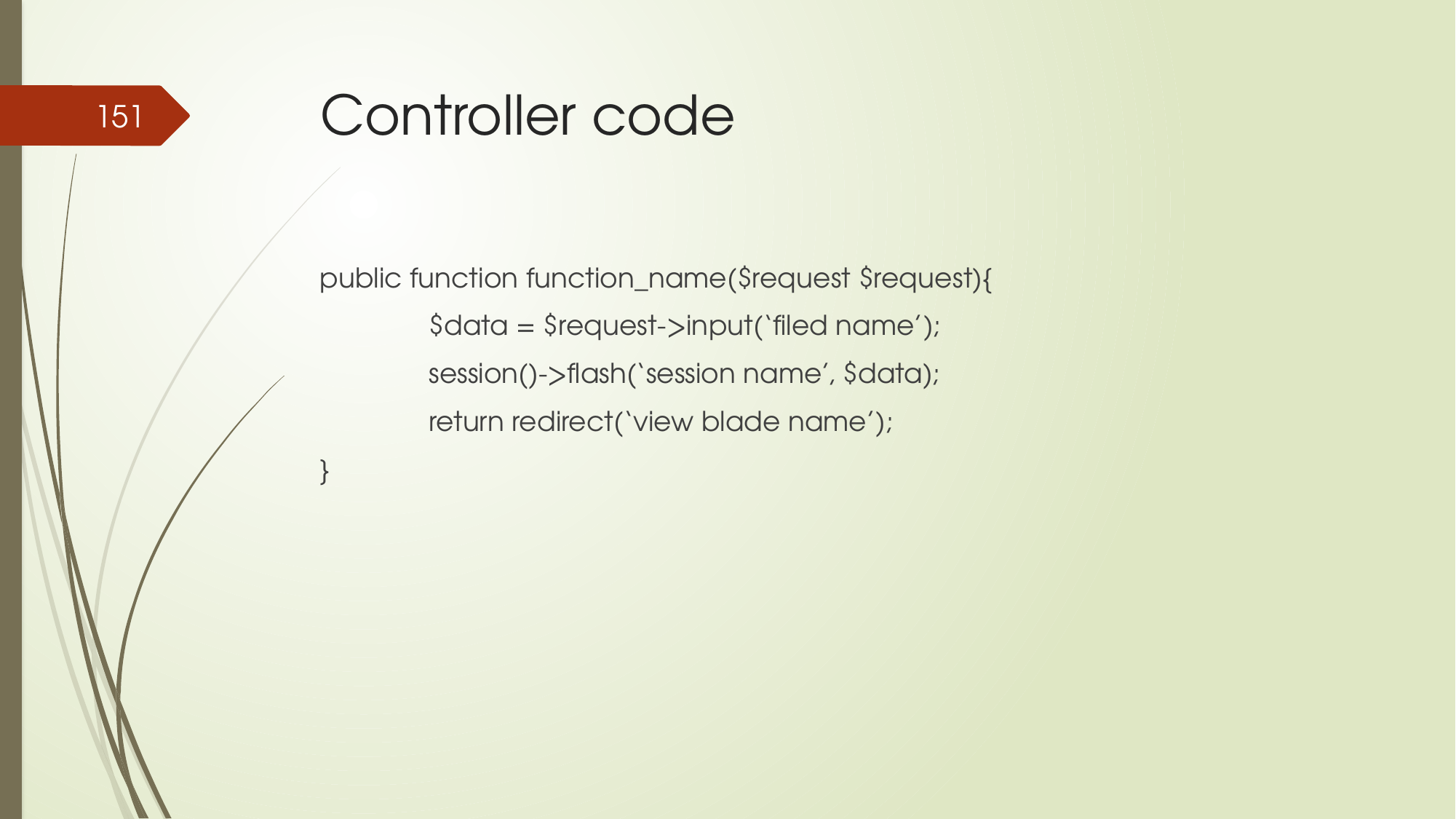

# Controller code
151
public function function_name($request $request){
	$data = $request->input(‘filed name’);
	session()->flash(‘session name’, $data);
	return redirect(‘view blade name’);
}